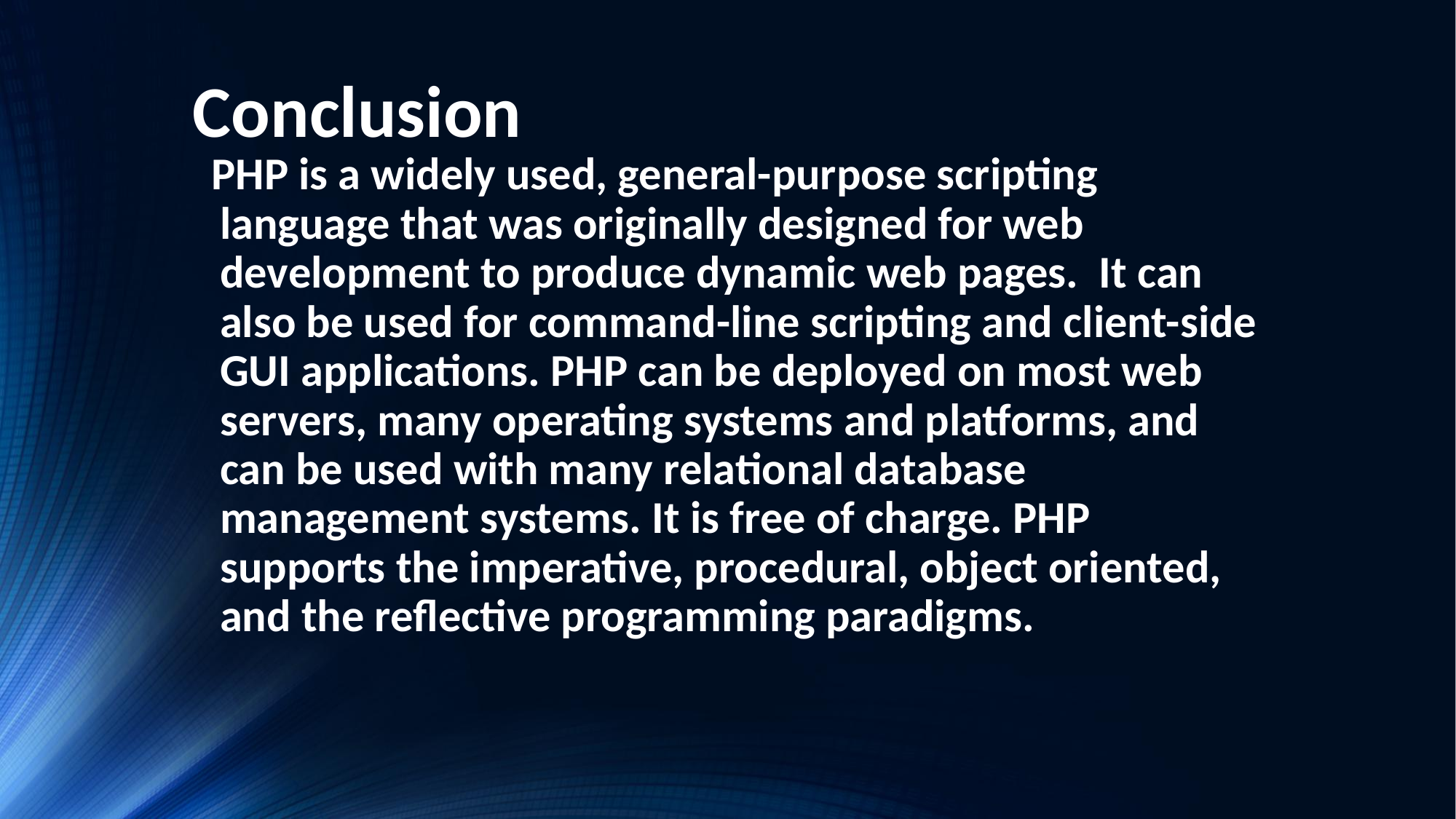

# Conclusion
PHP is a widely used, general-purpose scripting language that was originally designed for web development to produce dynamic web pages.  It can also be used for command-line scripting and client-side GUI applications. PHP can be deployed on most web servers, many operating systems and platforms, and can be used with many relational database management systems. It is free of charge. PHP supports the imperative, procedural, object oriented, and the reflective programming paradigms.